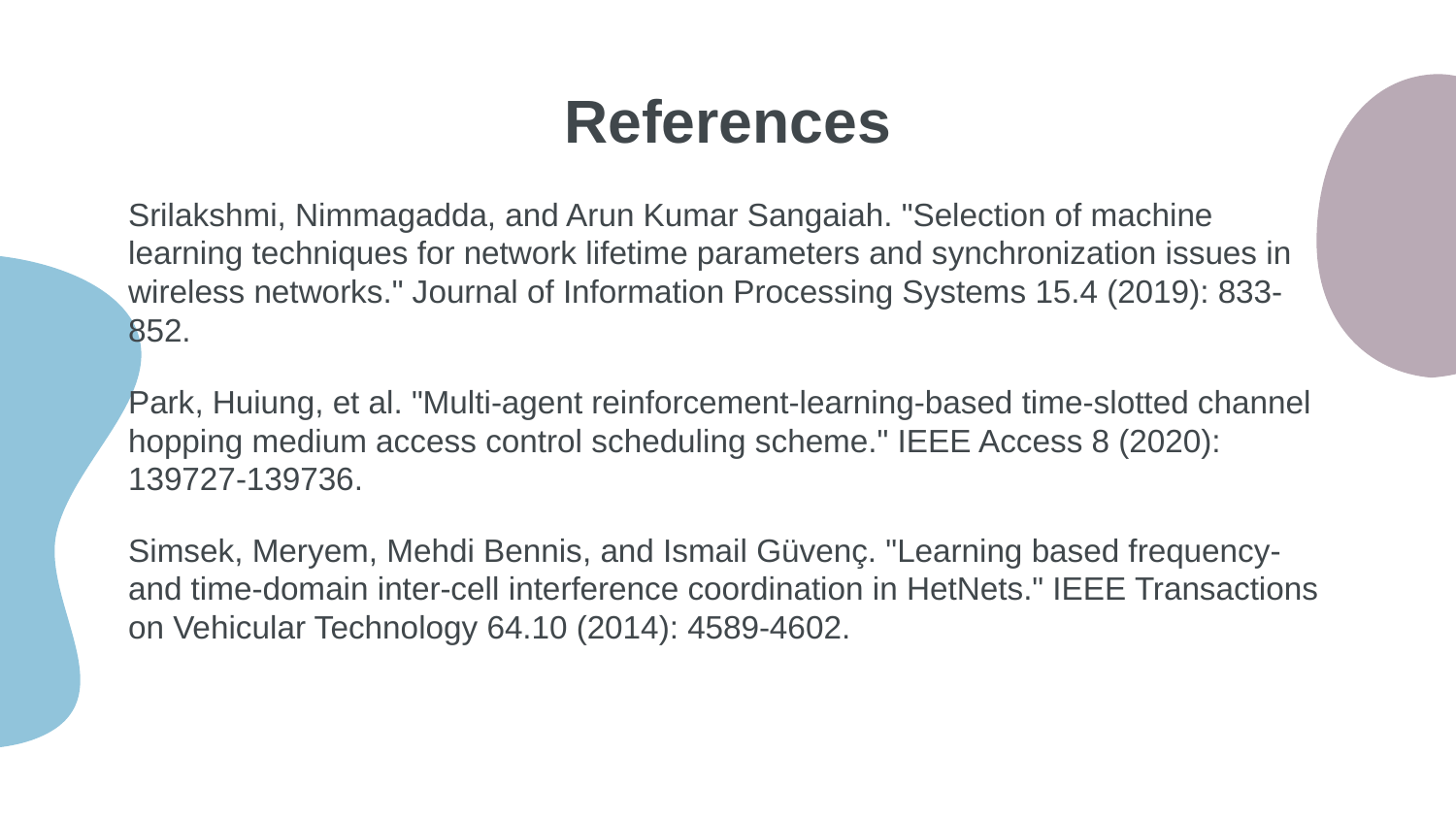

# References
Srilakshmi, Nimmagadda, and Arun Kumar Sangaiah. "Selection of machine learning techniques for network lifetime parameters and synchronization issues in wireless networks." Journal of Information Processing Systems 15.4 (2019): 833-852.
Park, Huiung, et al. "Multi-agent reinforcement-learning-based time-slotted channel hopping medium access control scheduling scheme." IEEE Access 8 (2020): 139727-139736.
Simsek, Meryem, Mehdi Bennis, and Ismail Güvenç. "Learning based frequency-and time-domain inter-cell interference coordination in HetNets." IEEE Transactions on Vehicular Technology 64.10 (2014): 4589-4602.